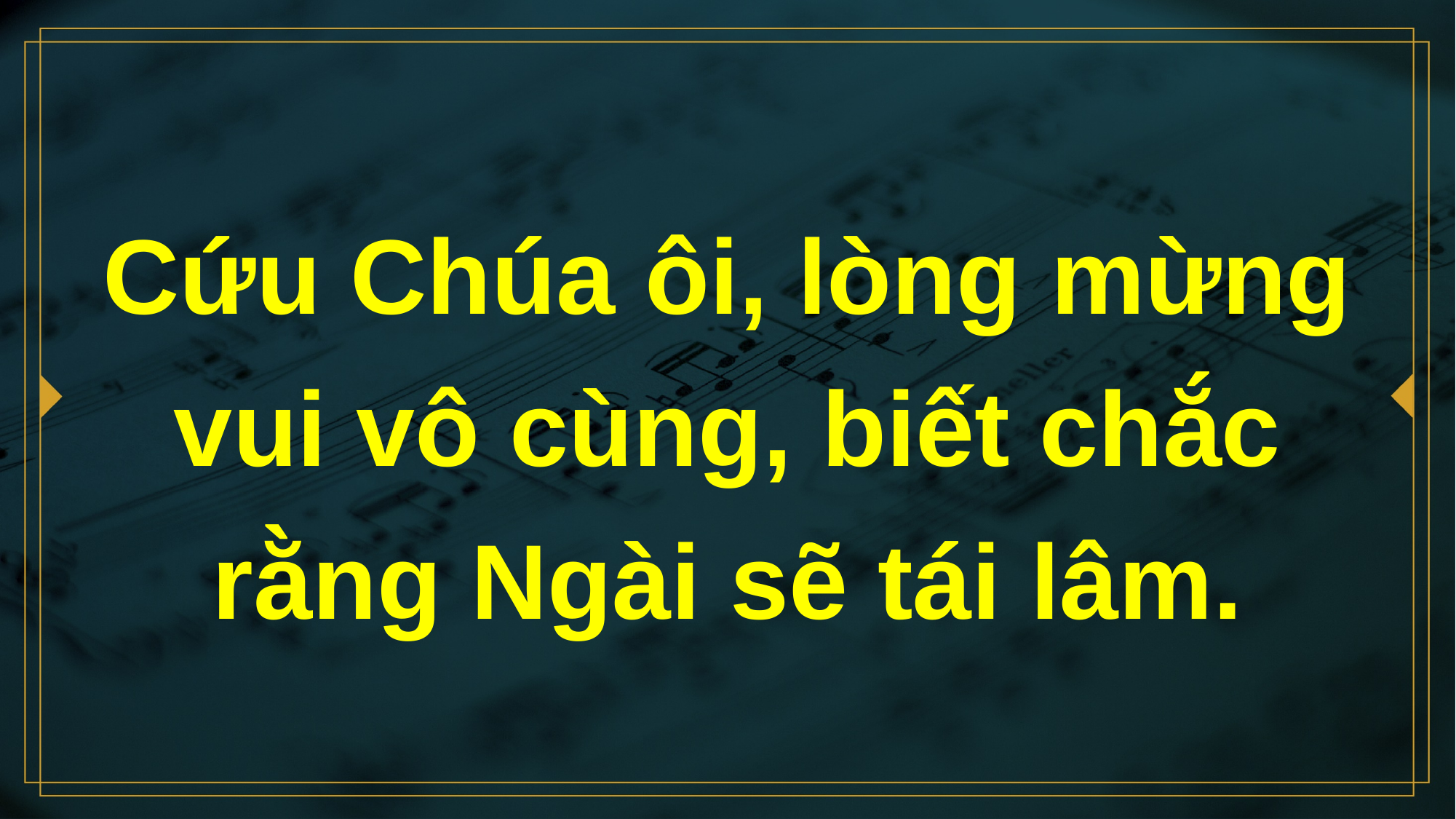

# Cứu Chúa ôi, lòng mừng vui vô cùng, biết chắc rằng Ngài sẽ tái lâm.